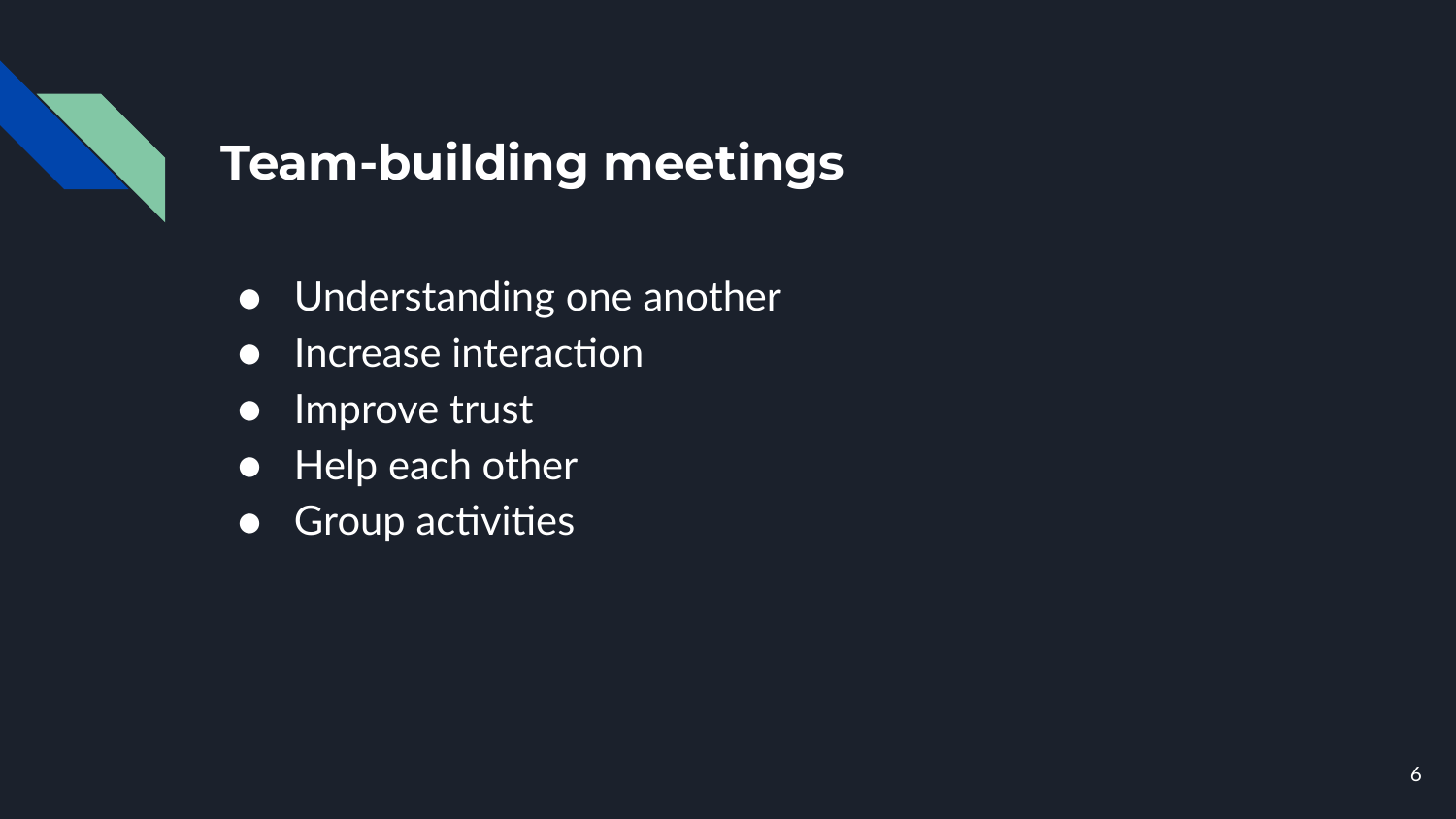

# Team-building meetings
Understanding one another
Increase interaction
Improve trust
Help each other
Group activities
6